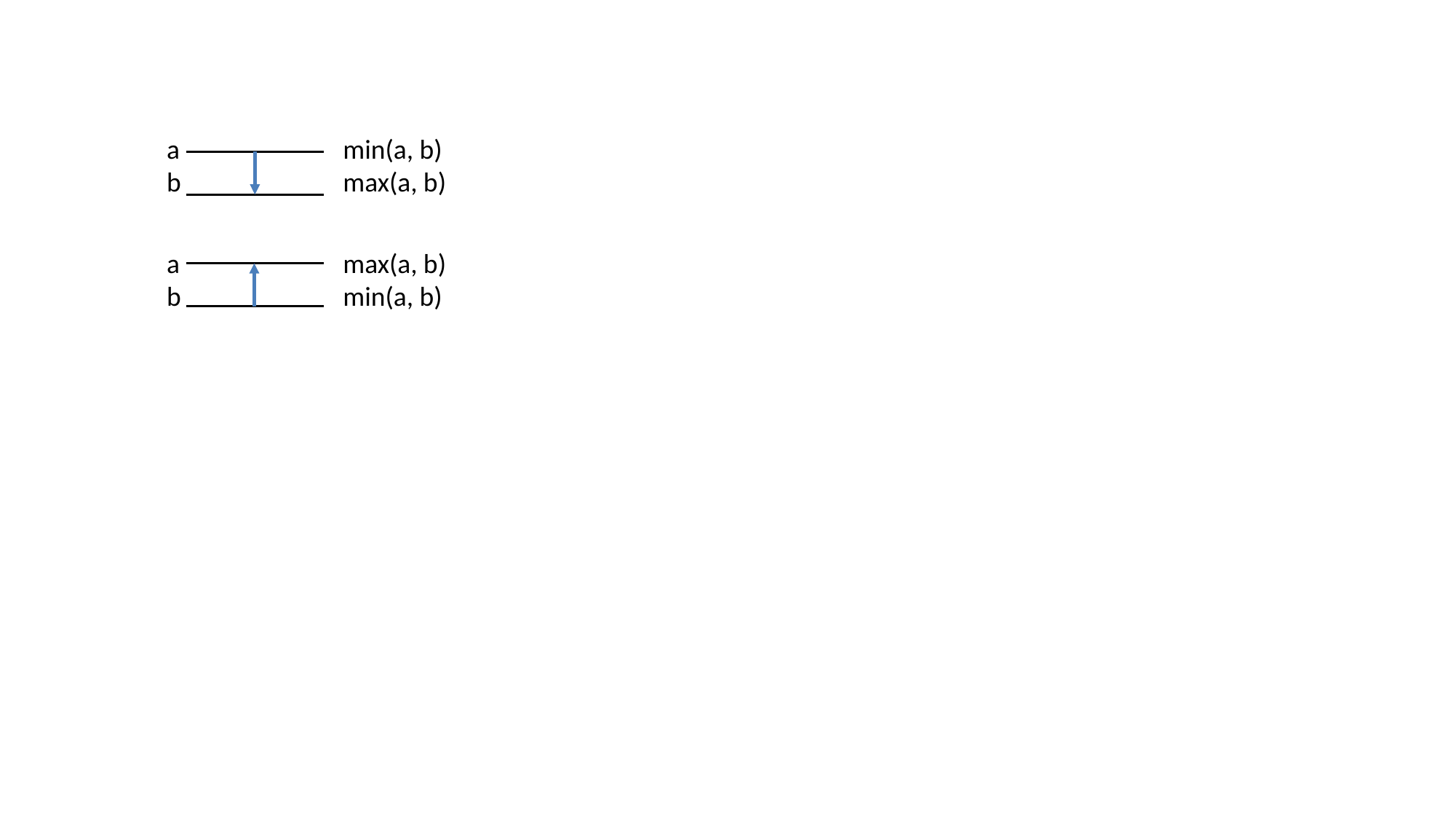

min(a, b)
max(a, b)
a
b
a
b
max(a, b)
min(a, b)